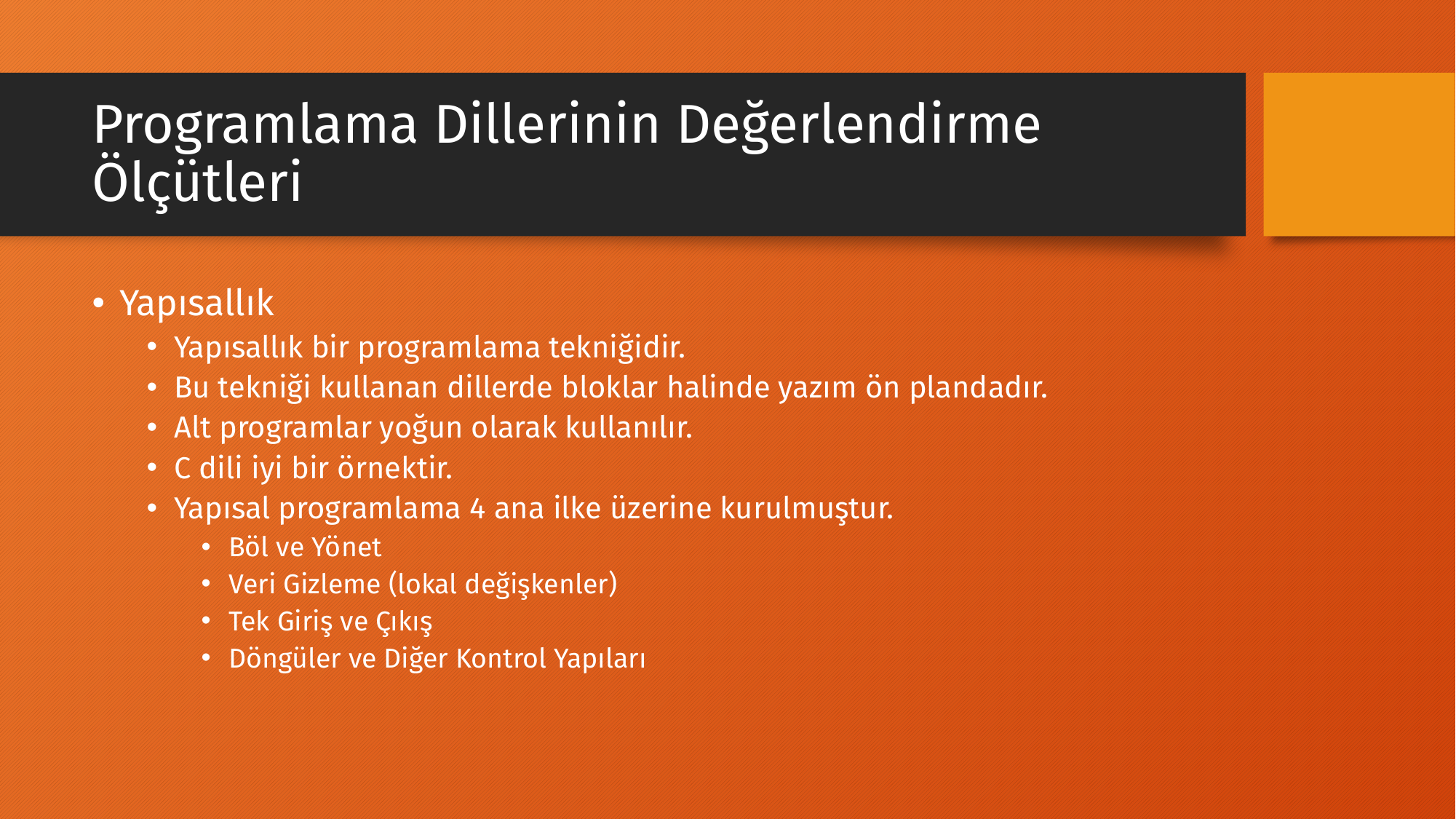

# Programlama Dillerinin Değerlendirme Ölçütleri
Yapısallık
Yapısallık bir programlama tekniğidir.
Bu tekniği kullanan dillerde bloklar halinde yazım ön plandadır.
Alt programlar yoğun olarak kullanılır.
C dili iyi bir örnektir.
Yapısal programlama 4 ana ilke üzerine kurulmuştur.
Böl ve Yönet
Veri Gizleme (lokal değişkenler)
Tek Giriş ve Çıkış
Döngüler ve Diğer Kontrol Yapıları